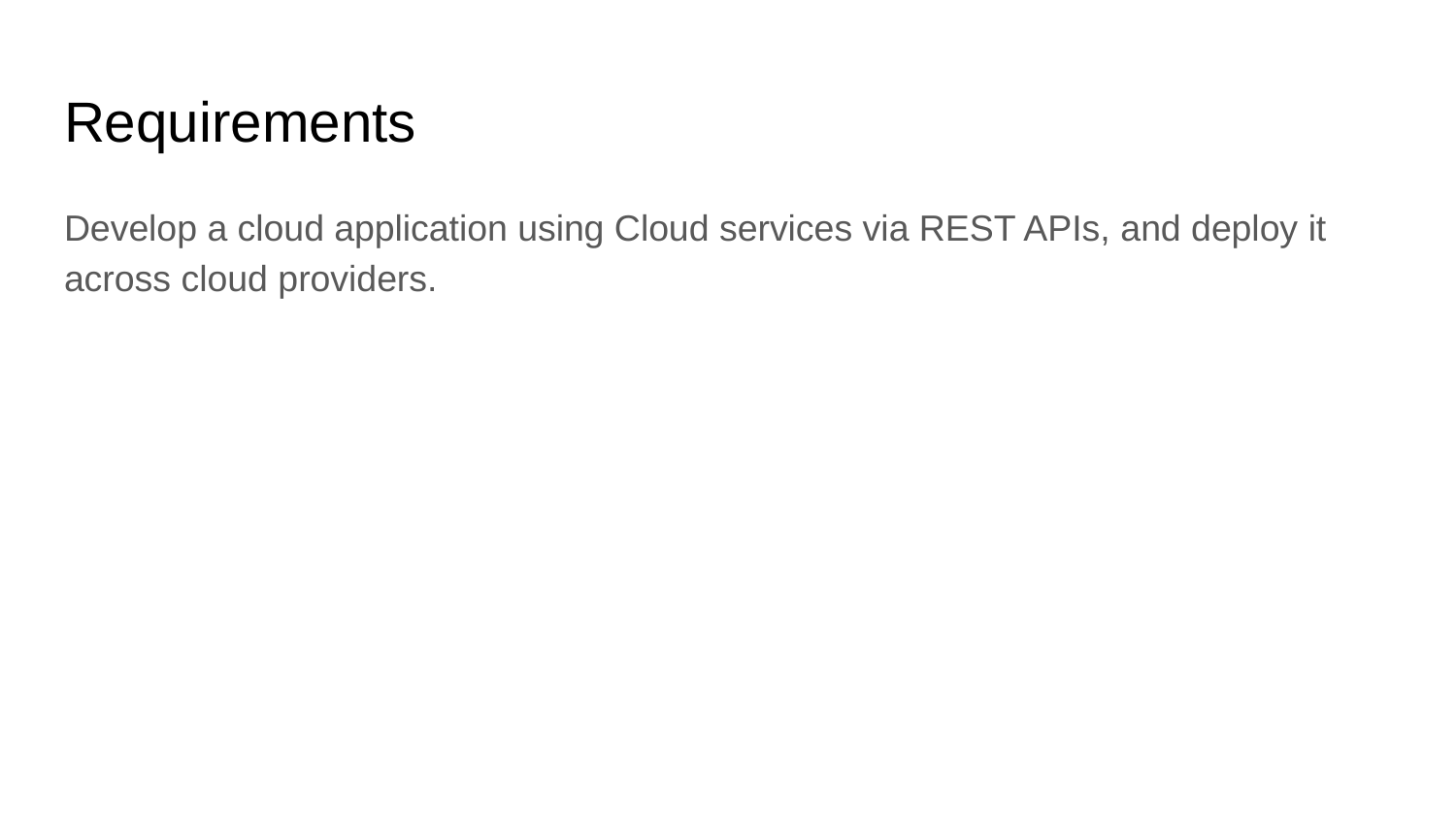

# Requirements
Develop a cloud application using Cloud services via REST APIs, and deploy it across cloud providers.